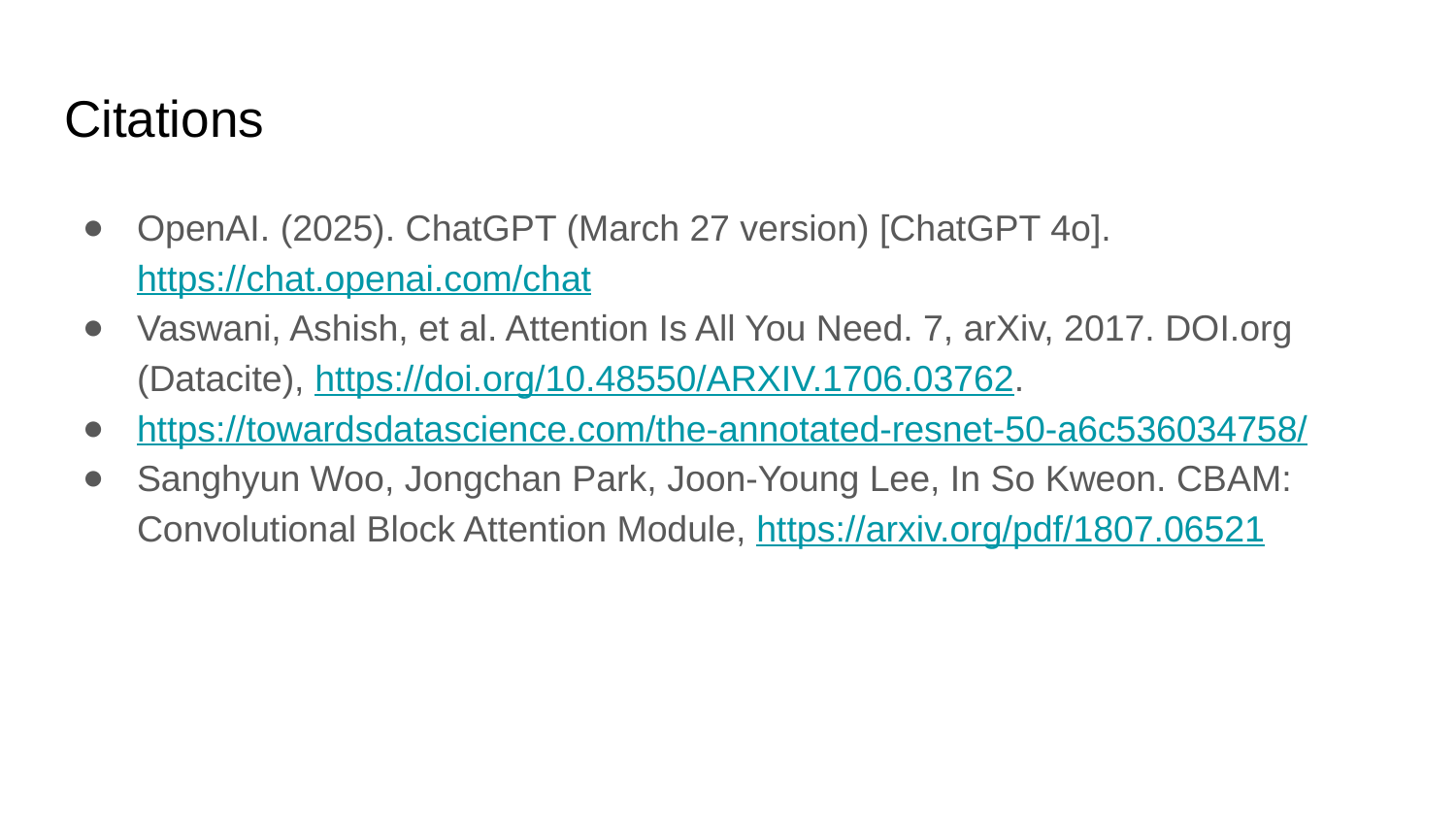

# Citations
OpenAI. (2025). ChatGPT (March 27 version) [ChatGPT 4o]. https://chat.openai.com/chat
Vaswani, Ashish, et al. Attention Is All You Need. 7, arXiv, 2017. DOI.org (Datacite), https://doi.org/10.48550/ARXIV.1706.03762.
https://towardsdatascience.com/the-annotated-resnet-50-a6c536034758/
Sanghyun Woo, Jongchan Park, Joon-Young Lee, In So Kweon. CBAM: Convolutional Block Attention Module, https://arxiv.org/pdf/1807.06521